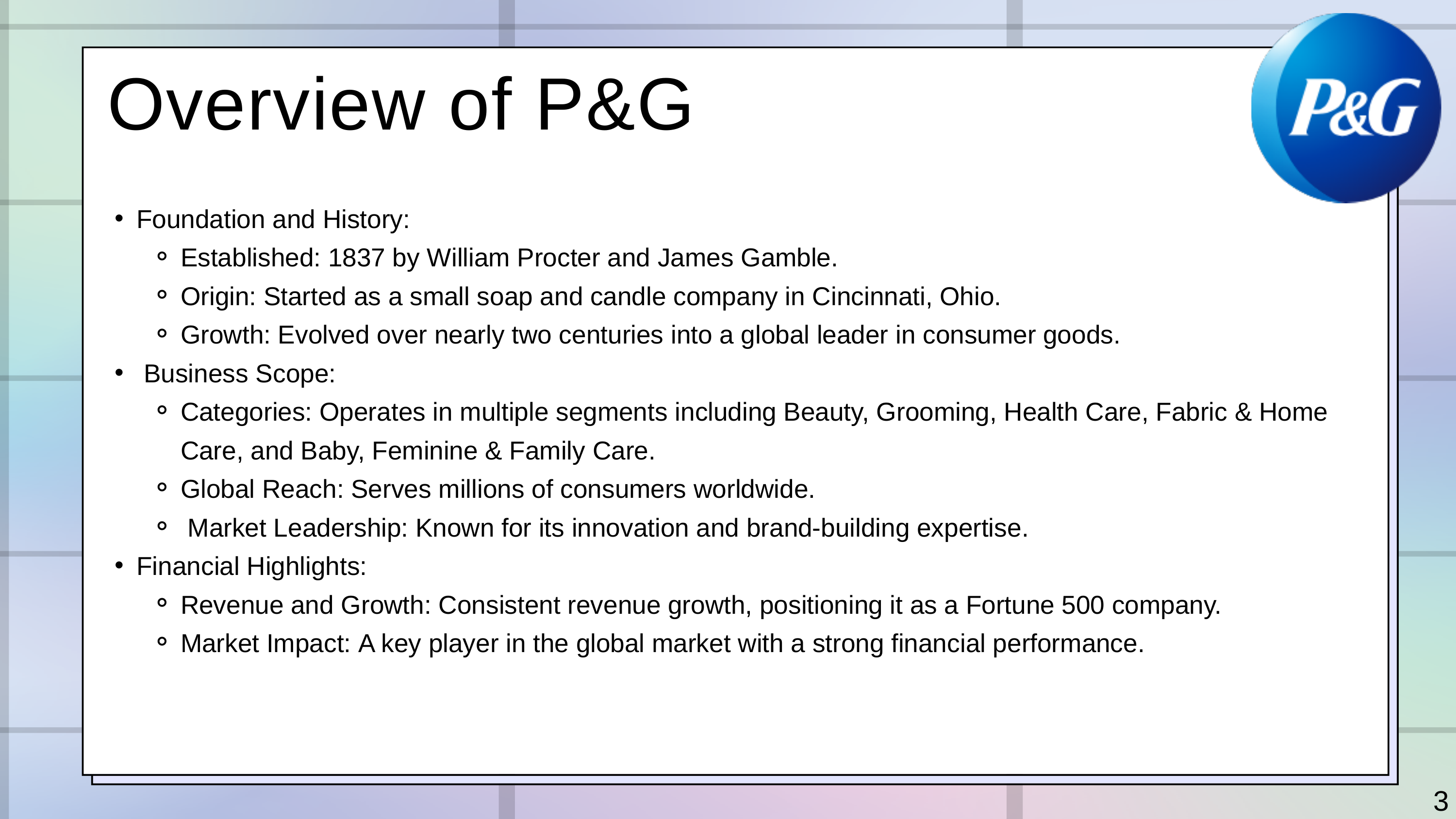

Overview of P&G
Foundation and History:
Established: 1837 by William Procter and James Gamble.
Origin: Started as a small soap and candle company in Cincinnati, Ohio.
Growth: Evolved over nearly two centuries into a global leader in consumer goods.
 Business Scope:
Categories: Operates in multiple segments including Beauty, Grooming, Health Care, Fabric & Home Care, and Baby, Feminine & Family Care.
Global Reach: Serves millions of consumers worldwide.
 Market Leadership: Known for its innovation and brand-building expertise.
Financial Highlights:
Revenue and Growth: Consistent revenue growth, positioning it as a Fortune 500 company.
Market Impact: A key player in the global market with a strong financial performance.

3